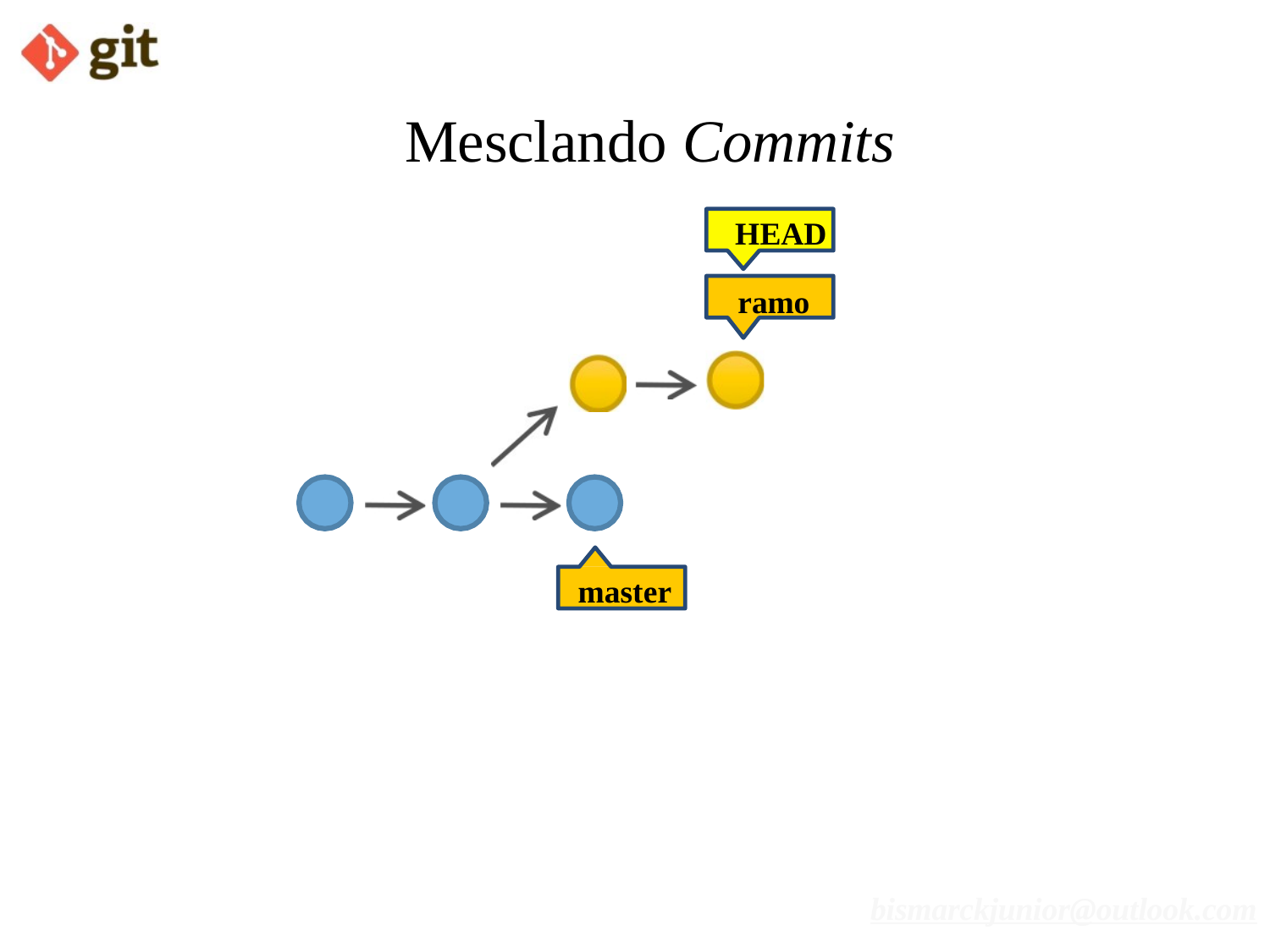

# Mesclando Commits

HEAD
ramo

master
bismarckjunior@outlook.com